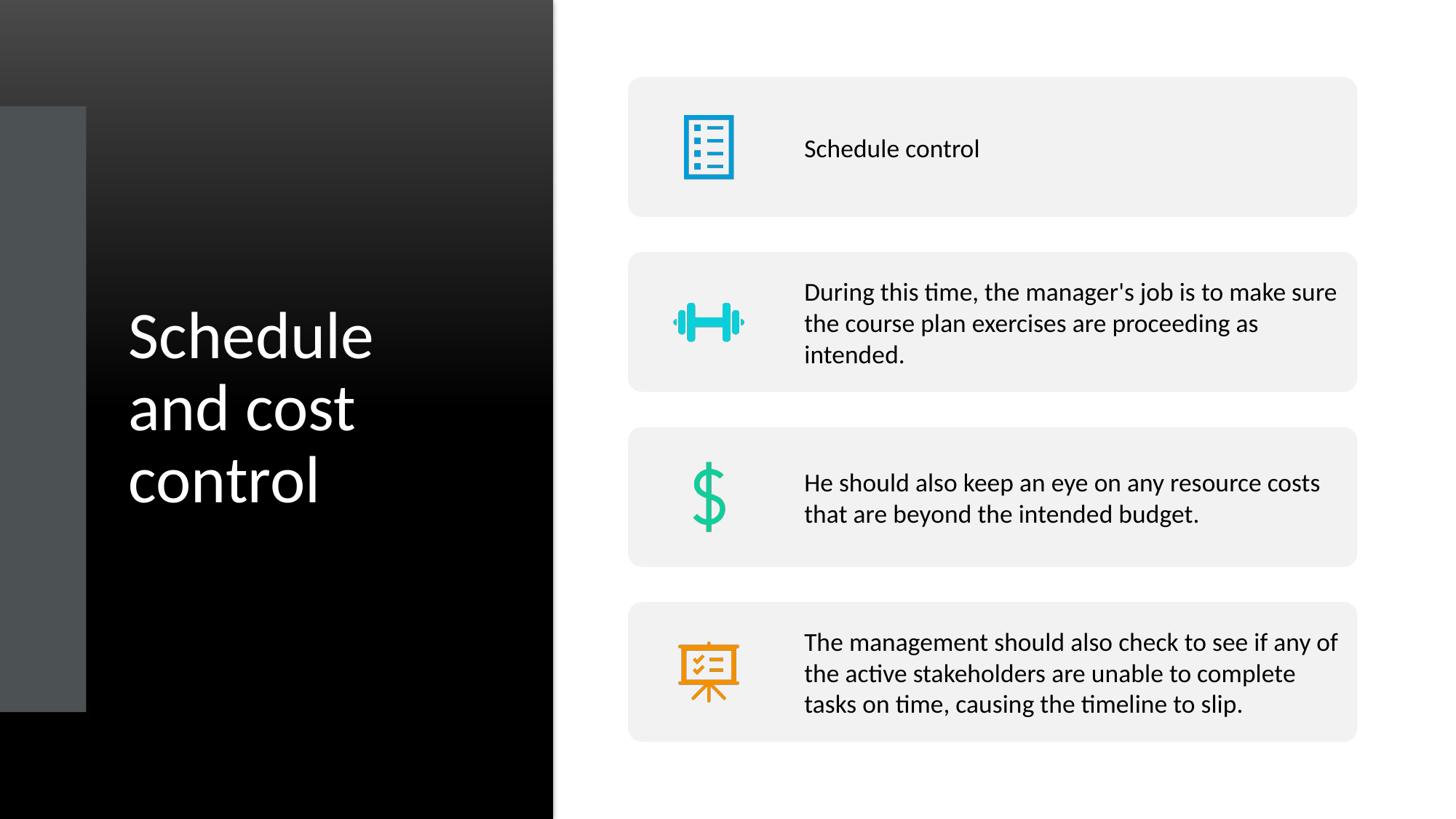

Schedule control
During this time, the manager's job is to make sure the course plan exercises are proceeding as intended.
He should also keep an eye on any resource costs that are beyond the intended budget.
The management should also check to see if any of the active stakeholders are unable to complete tasks on time, causing the timeline to slip.
Schedule and cost control